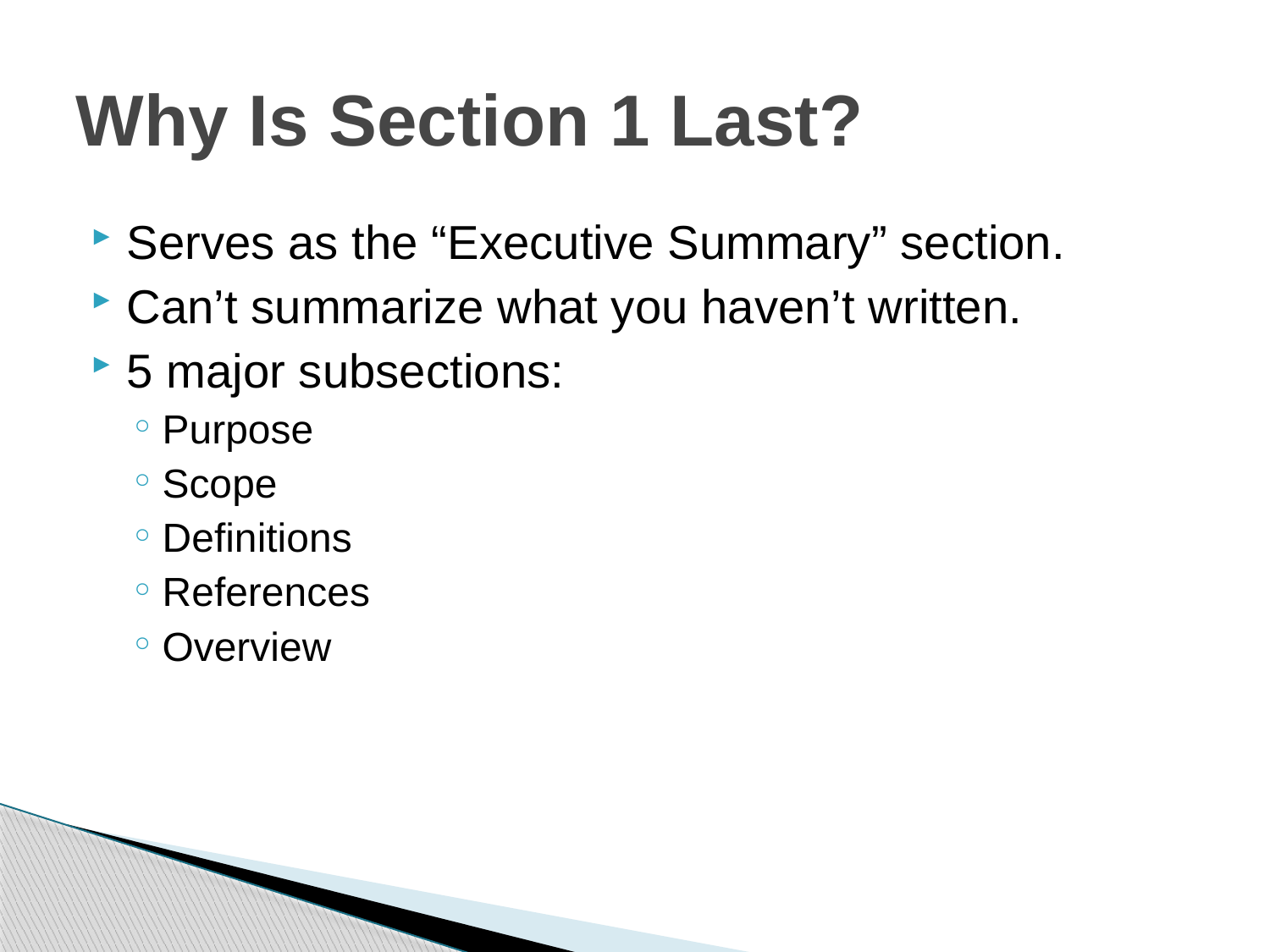

# Why Is Section 1 Last?
Serves as the “Executive Summary” section.
Can’t summarize what you haven’t written.
5 major subsections:
Purpose
Scope
Definitions
References
Overview